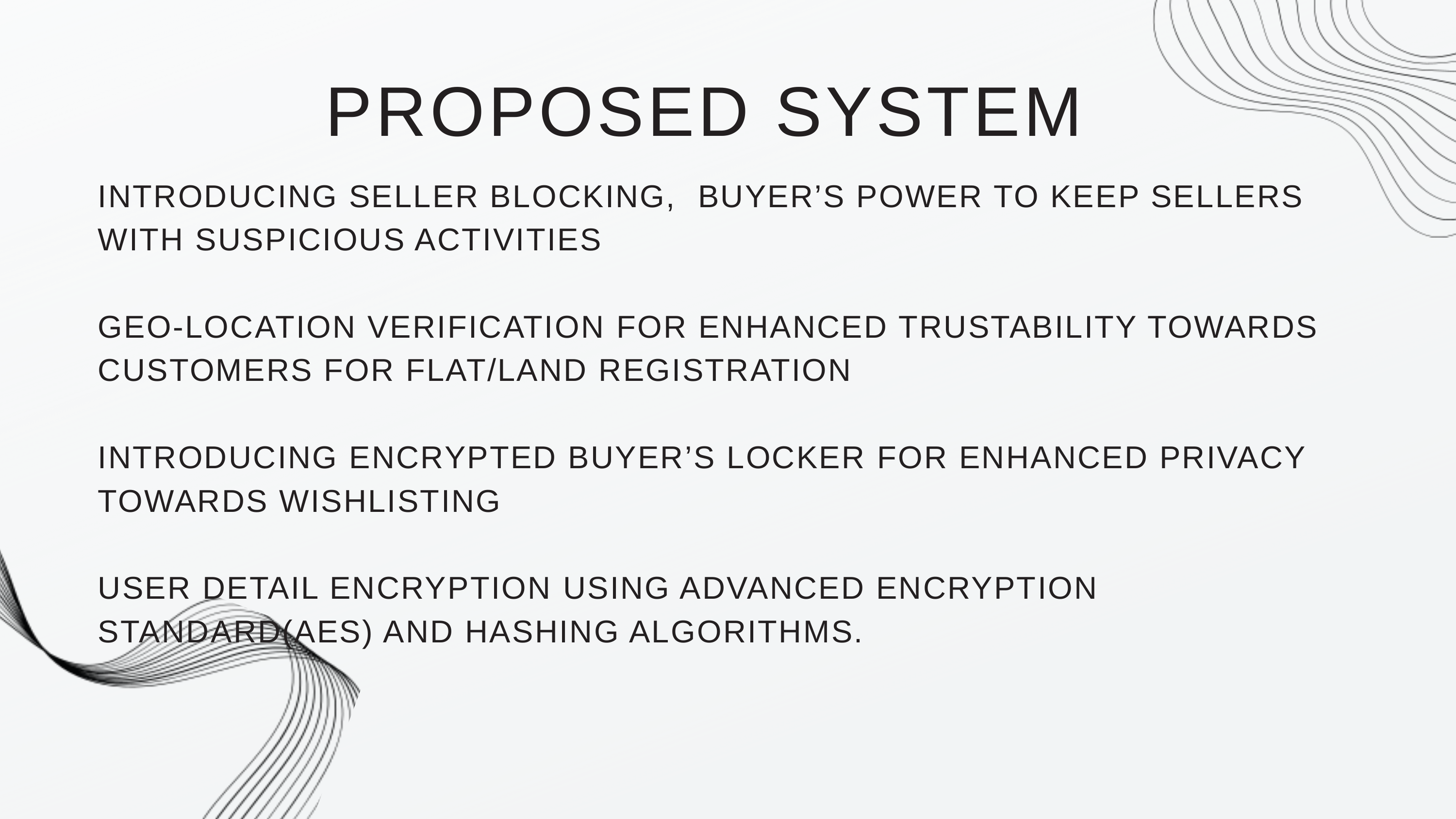

PROPOSED SYSTEM
INTRODUCING SELLER BLOCKING,  BUYER’S POWER TO KEEP SELLERS WITH SUSPICIOUS ACTIVITIES

GEO-LOCATION VERIFICATION FOR ENHANCED TRUSTABILITY TOWARDS CUSTOMERS FOR FLAT/LAND REGISTRATION

INTRODUCING ENCRYPTED BUYER’S LOCKER FOR ENHANCED PRIVACY TOWARDS WISHLISTING

USER DETAIL ENCRYPTION USING ADVANCED ENCRYPTION STANDARD(AES) AND HASHING ALGORITHMS.